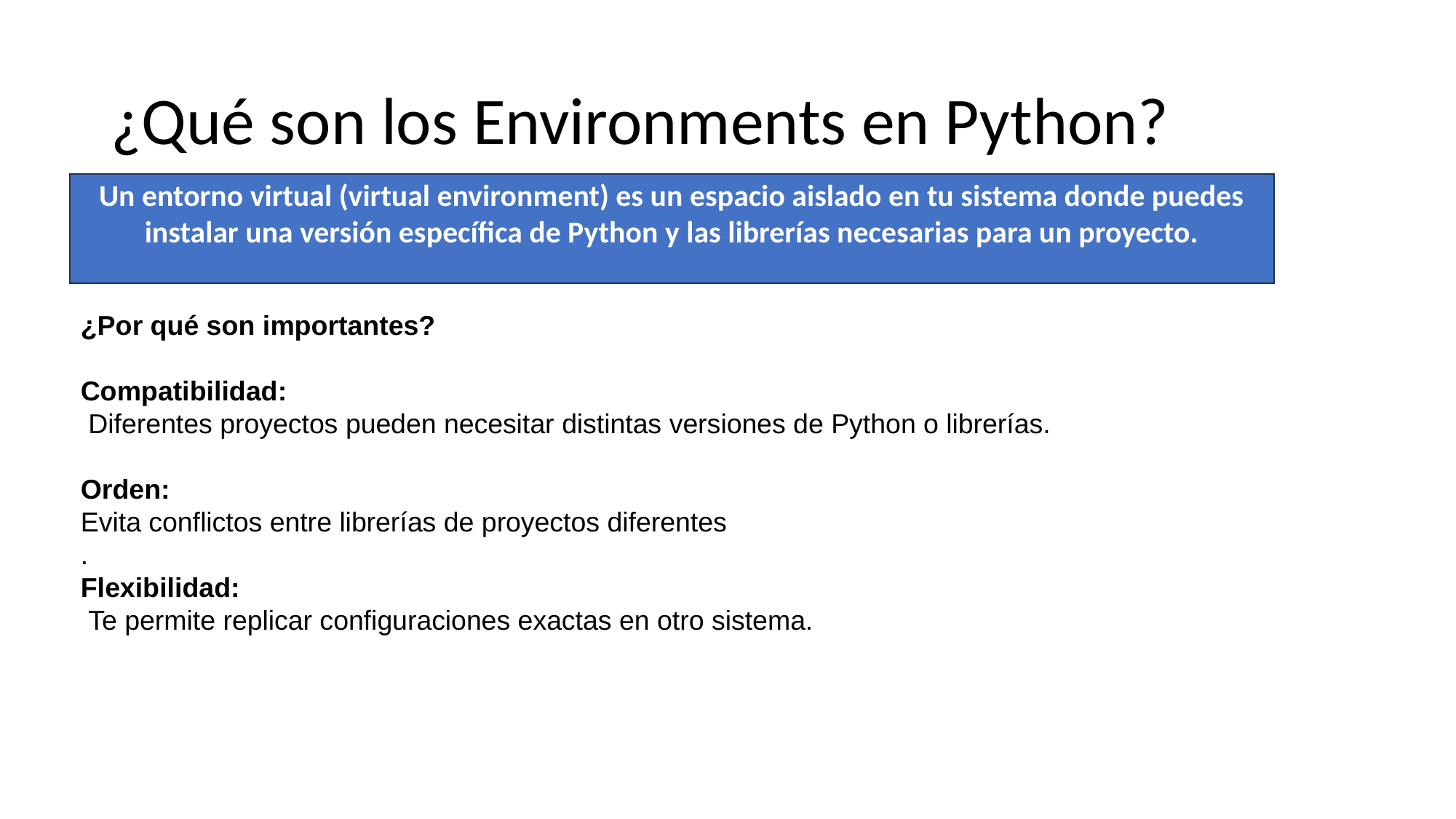

# ¿Qué son los Environments en Python?
Un entorno virtual (virtual environment) es un espacio aislado en tu sistema donde puedes instalar una versión específica de Python y las librerías necesarias para un proyecto.

¿Por qué son importantes?

Compatibilidad:
 Diferentes proyectos pueden necesitar distintas versiones de Python o librerías.

Orden:
Evita conflictos entre librerías de proyectos diferentes
.
Flexibilidad:
 Te permite replicar configuraciones exactas en otro sistema.